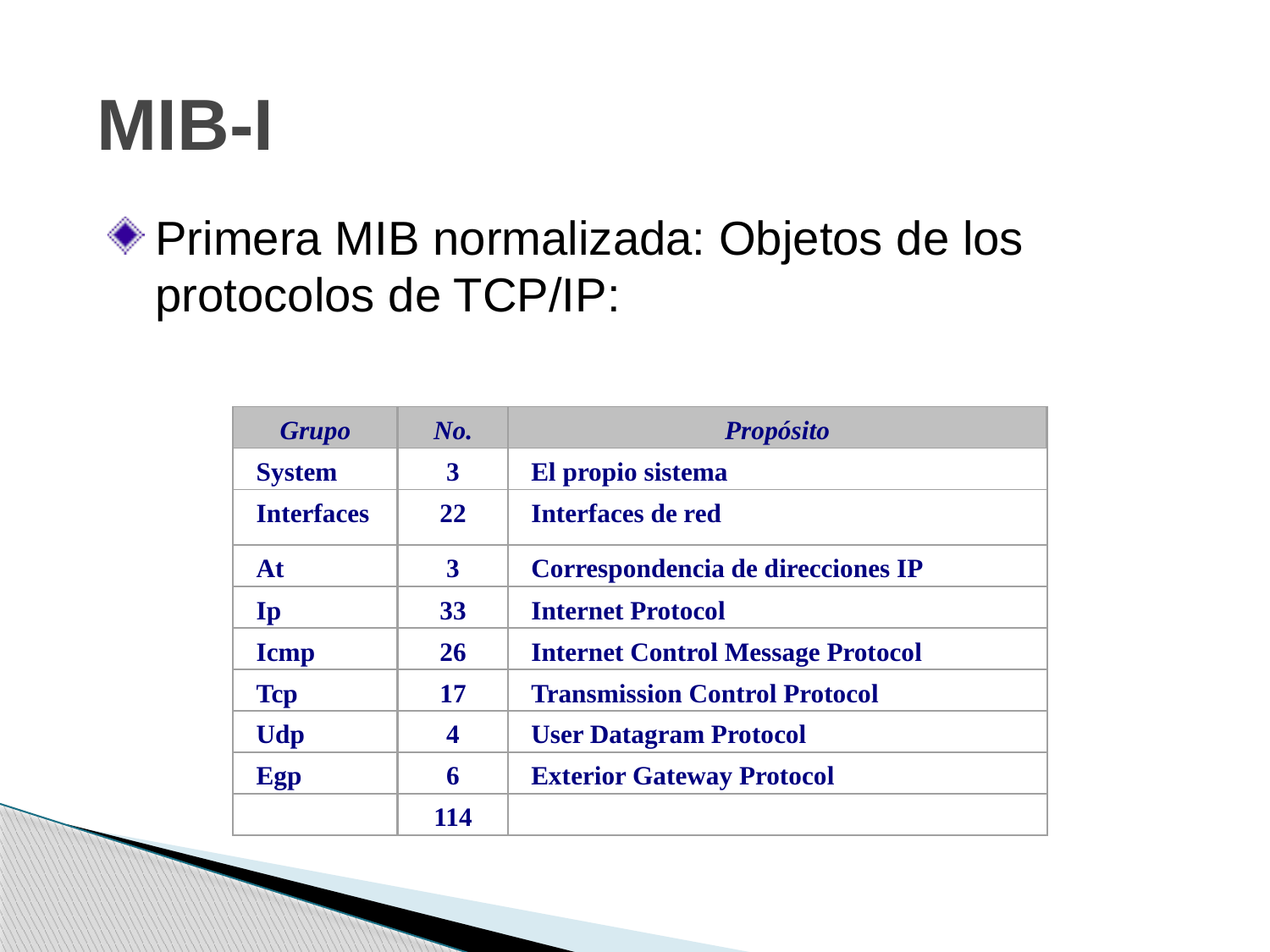

# MIB-I
Primera MIB normalizada: Objetos de los protocolos de TCP/IP:

Grupo

No.

Propósito

System

3

El propio sistema

Interfaces

22

Interfaces de red

At

3

Correspondencia de direcciones IP

Ip

33

Internet Protocol

Icmp

26

Internet Control Message Protocol

Tcp

17

Transmission Control Protocol

Udp

4

User Datagram Protocol

Egp

6

Exterior Gateway Protocol

114